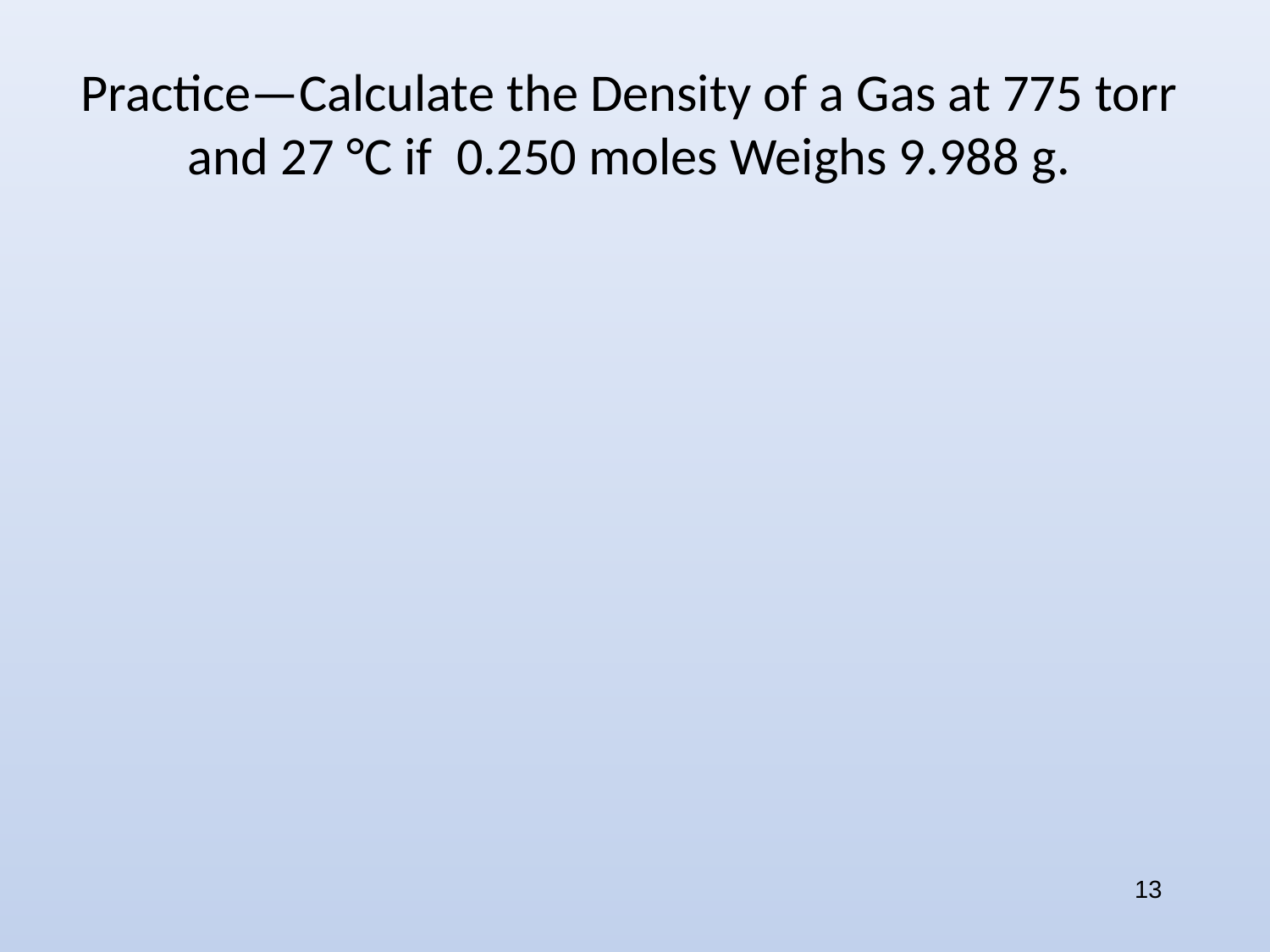

# Practice—Calculate the Density of a Gas at 775 torr and 27 °C if  0.250 moles Weighs 9.988 g.

13